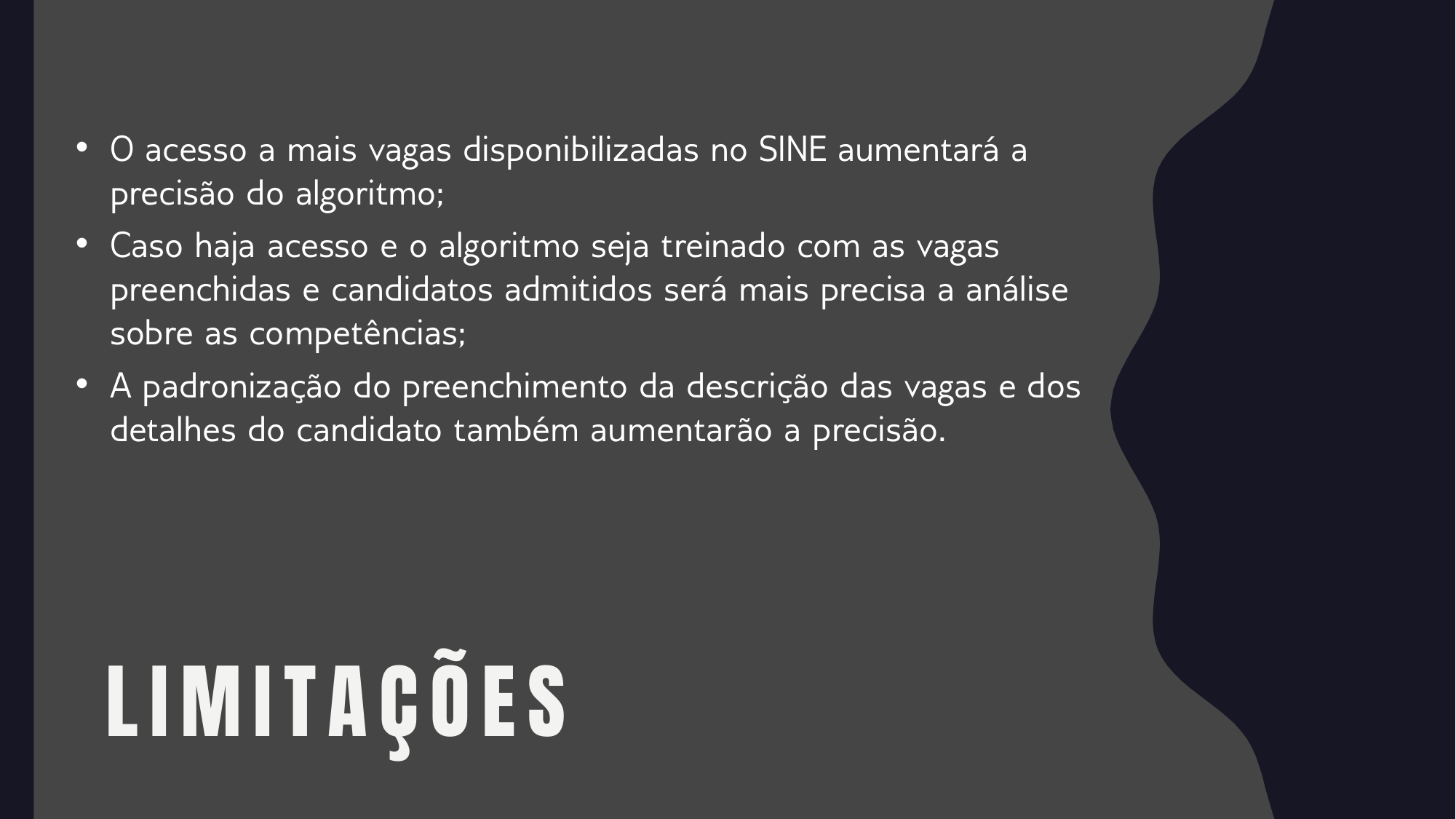

O acesso a mais vagas disponibilizadas no SINE aumentará a precisão do algoritmo;
Caso haja acesso e o algoritmo seja treinado com as vagas preenchidas e candidatos admitidos será mais precisa a análise sobre as competências;
A padronização do preenchimento da descrição das vagas e dos detalhes do candidato também aumentarão a precisão.
# Limitações